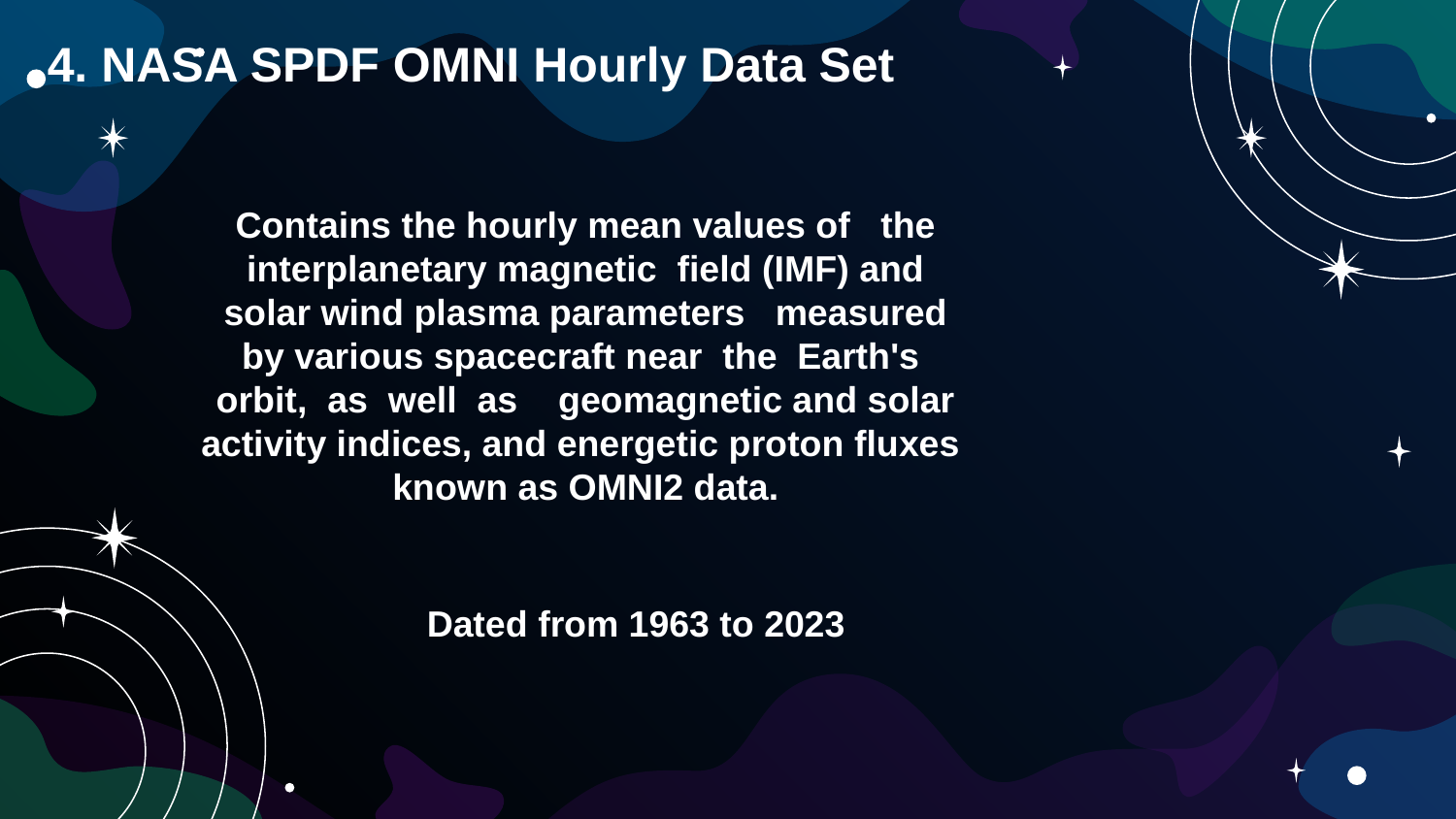

4. NASA SPDF OMNI Hourly Data Set
Contains the hourly mean values of   the interplanetary magnetic  field (IMF) and solar wind plasma parameters   measured by various spacecraft near  the  Earth's  orbit,  as  well  as    geomagnetic and solar activity indices, and energetic proton fluxes  known as OMNI2 data.

Dated from 1963 to 2023